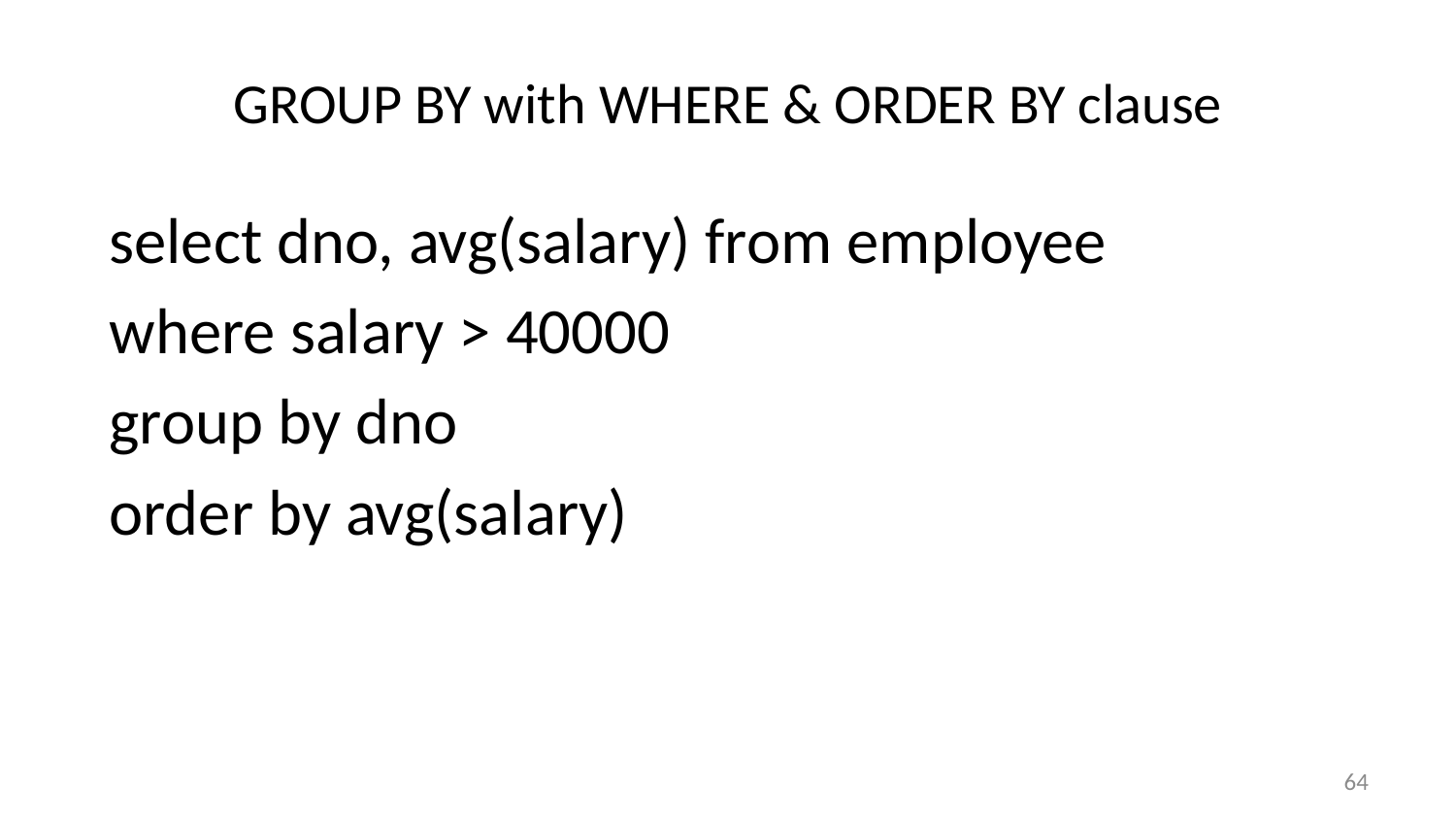

# GROUP BY with WHERE & ORDER BY clause
select dno, avg(salary) from employee
where salary > 40000
group by dno
order by avg(salary)

64